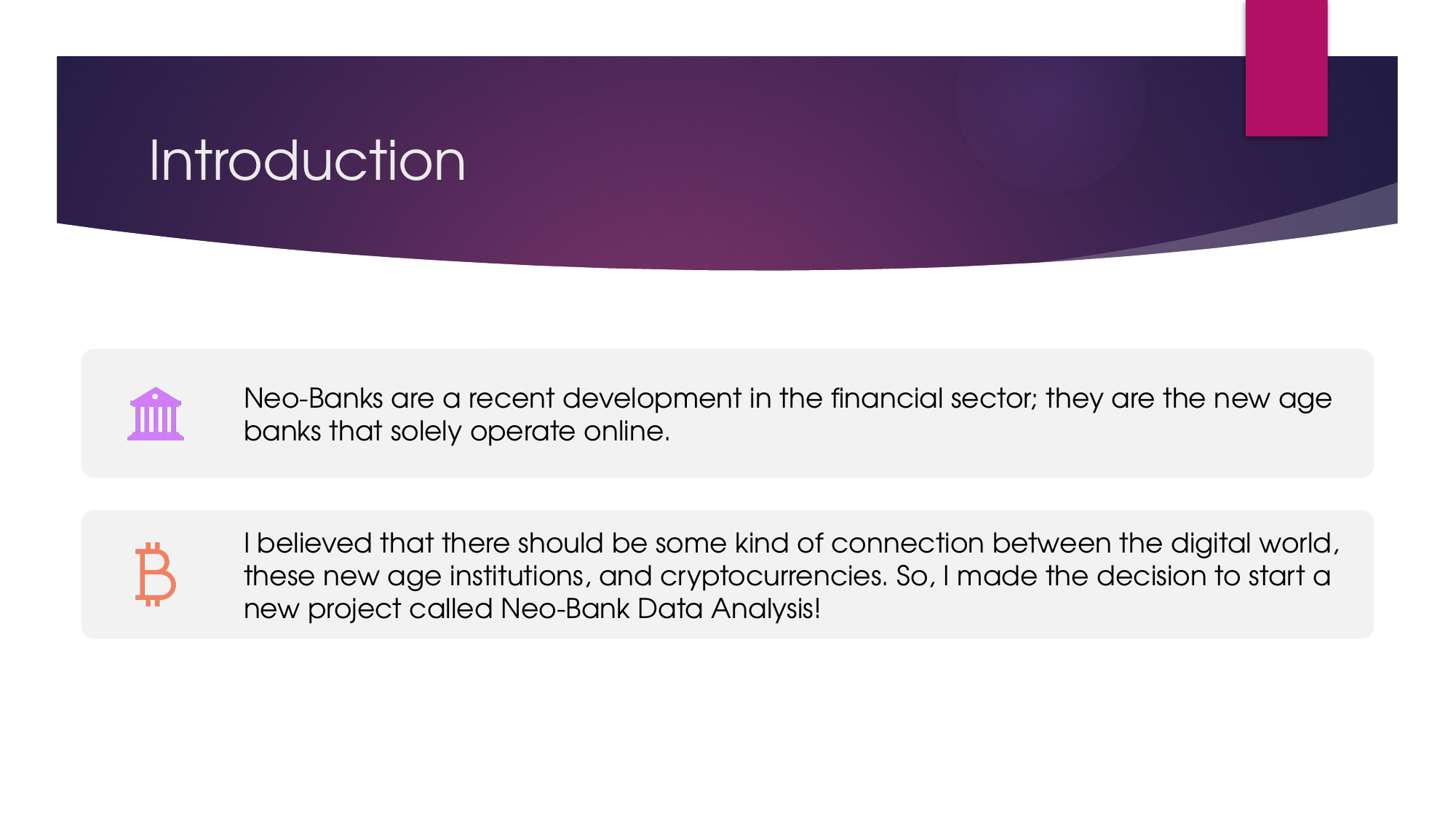

# Introduction
Neo-Banks are a recent development in the financial sector; they are the new age banks that solely operate online.
I believed that there should be some kind of connection between the digital world, these new age institutions, and cryptocurrencies. So, I made the decision to start a new project called Neo-Bank Data Analysis!